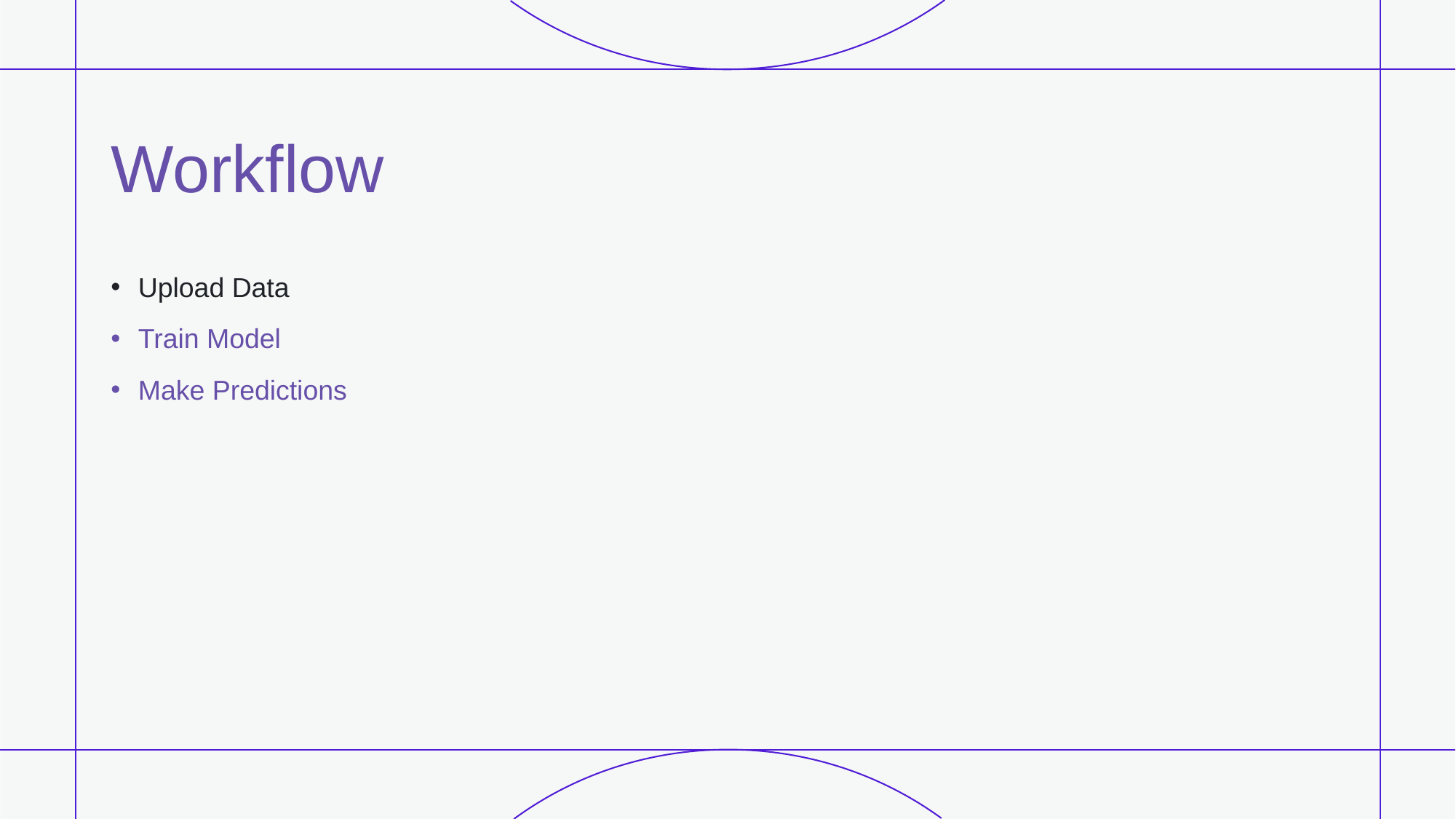

# Workflow
Upload Data
Train Model
Make Predictions